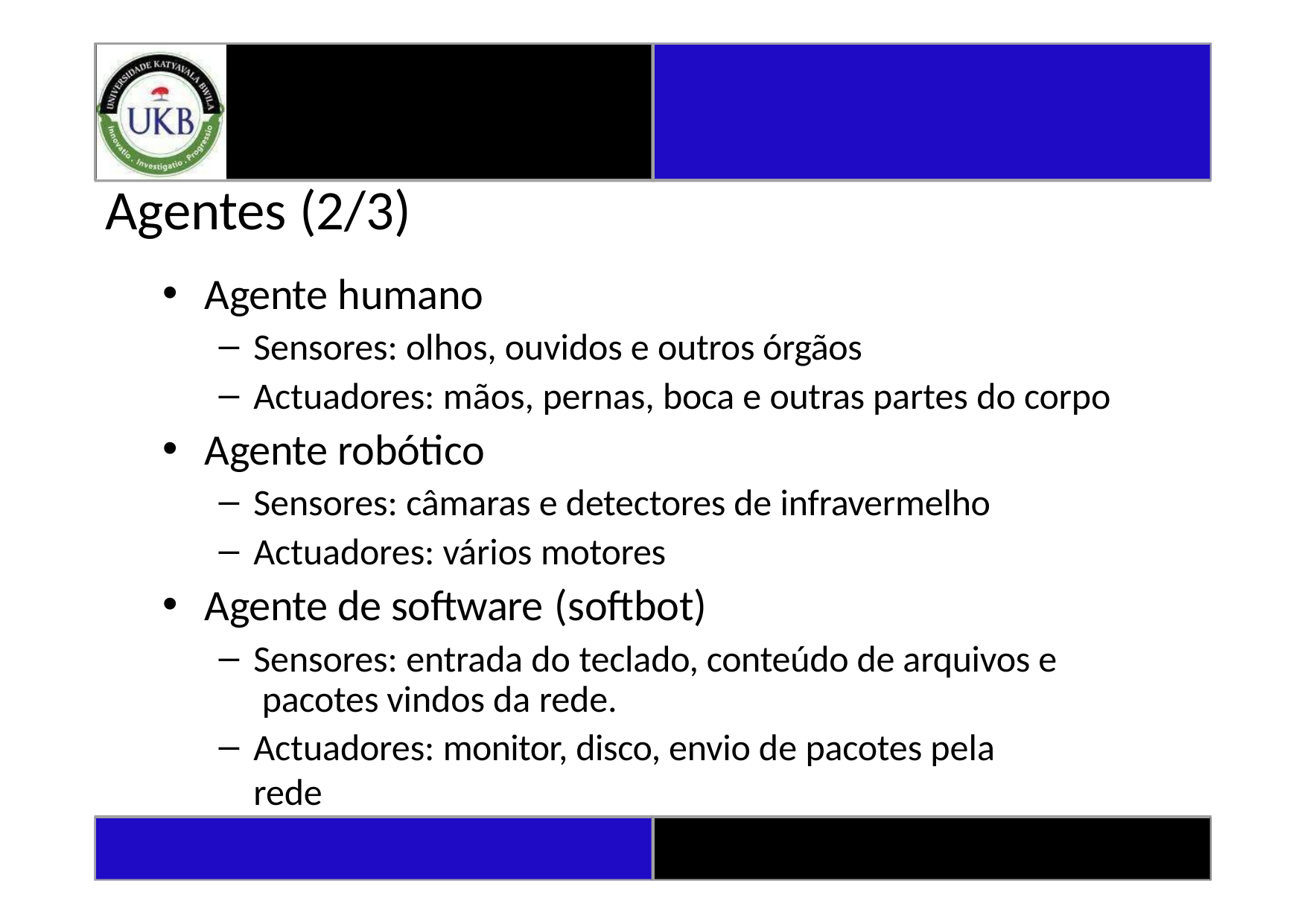

# Agentes (2/3)
Agente humano
Sensores: olhos, ouvidos e outros órgãos
Actuadores: mãos, pernas, boca e outras partes do corpo
Agente robótico
Sensores: câmaras e detectores de infravermelho
Actuadores: vários motores
Agente de software (softbot)
Sensores: entrada do teclado, conteúdo de arquivos e  pacotes vindos da rede.
Actuadores: monitor, disco, envio de pacotes pela rede